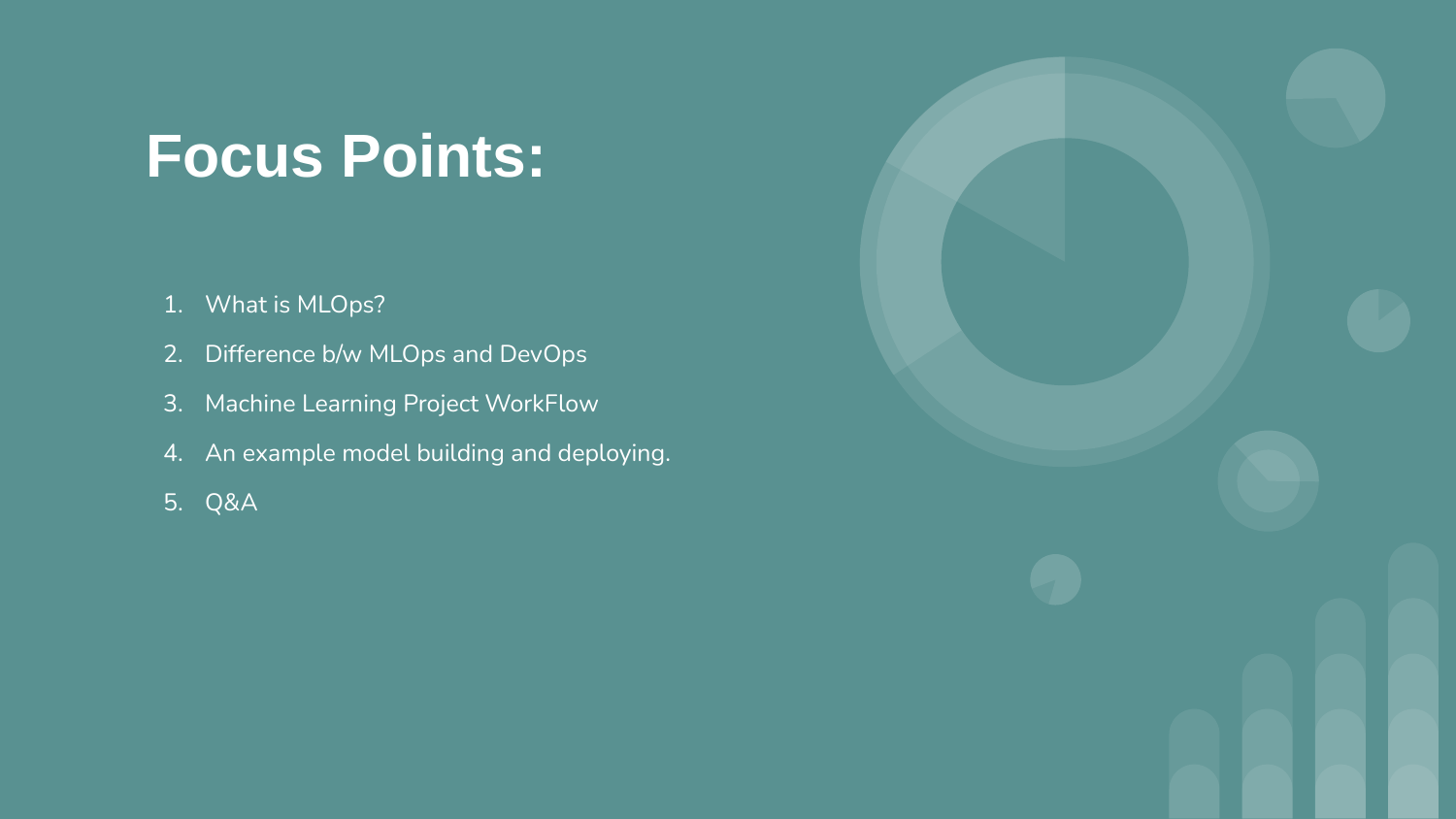

# Focus Points:
What is MLOps?
Difference b/w MLOps and DevOps
Machine Learning Project WorkFlow
An example model building and deploying.
Q&A